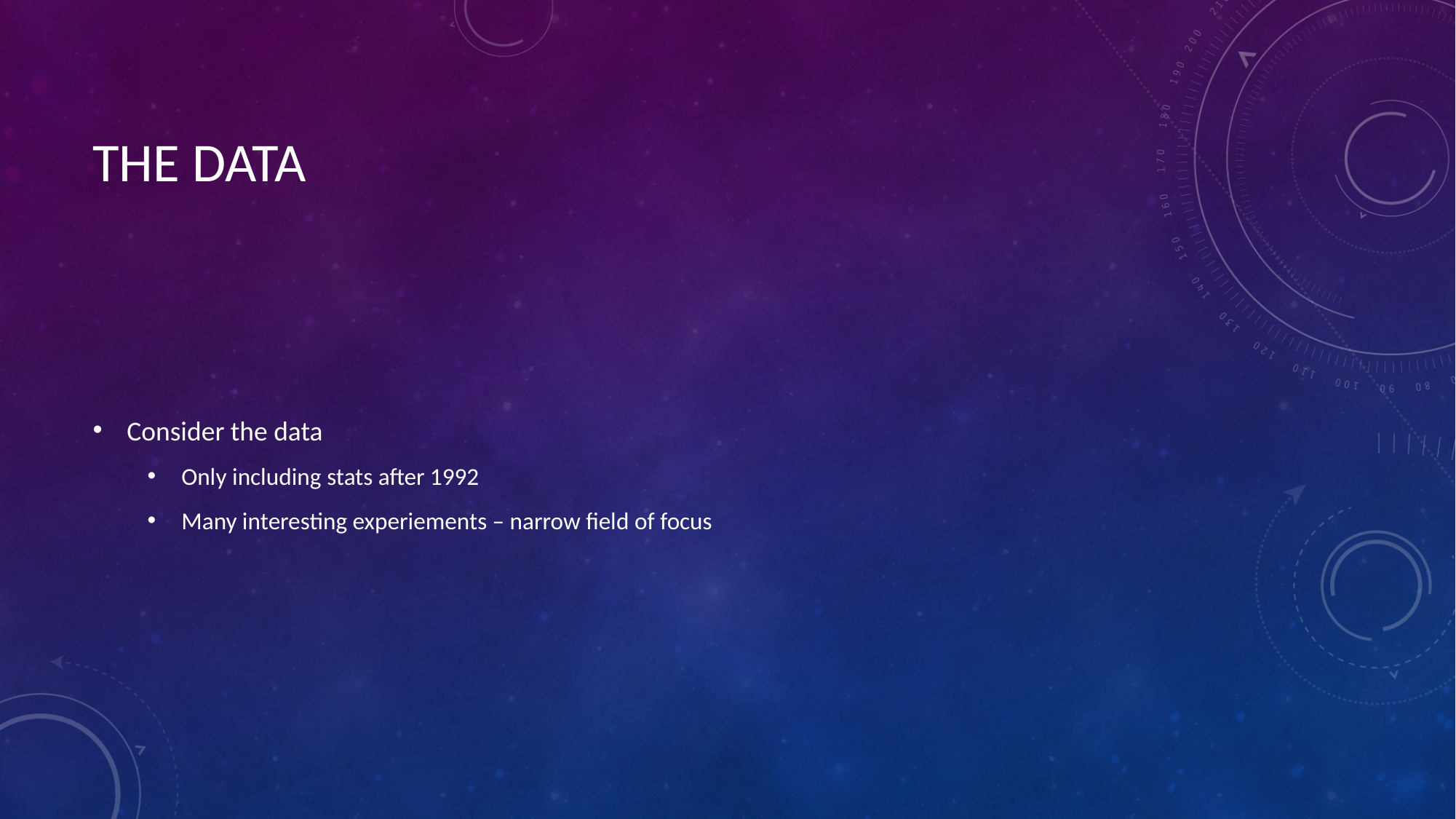

# The Data
Consider the data
Only including stats after 1992
Many interesting experiements – narrow field of focus